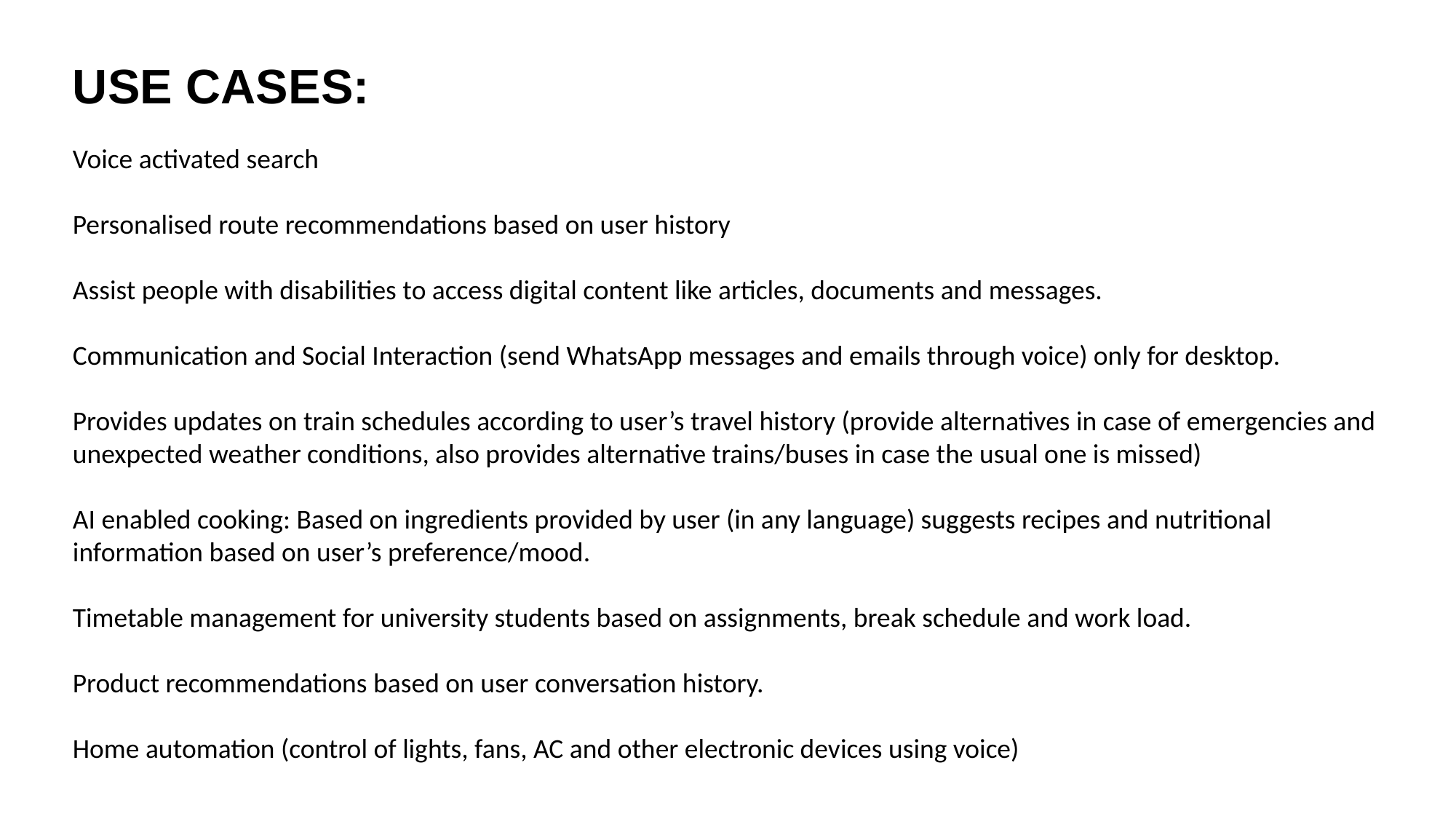

USE CASES:
Voice activated search

Personalised route recommendations based on user history

Assist people with disabilities to access digital content like articles, documents and messages.

Communication and Social Interaction (send WhatsApp messages and emails through voice) only for desktop.

Provides updates on train schedules according to user’s travel history (provide alternatives in case of emergencies and unexpected weather conditions, also provides alternative trains/buses in case the usual one is missed)

AI enabled cooking: Based on ingredients provided by user (in any language) suggests recipes and nutritional information based on user’s preference/mood.

Timetable management for university students based on assignments, break schedule and work load.

Product recommendations based on user conversation history.

Home automation (control of lights, fans, AC and other electronic devices using voice)